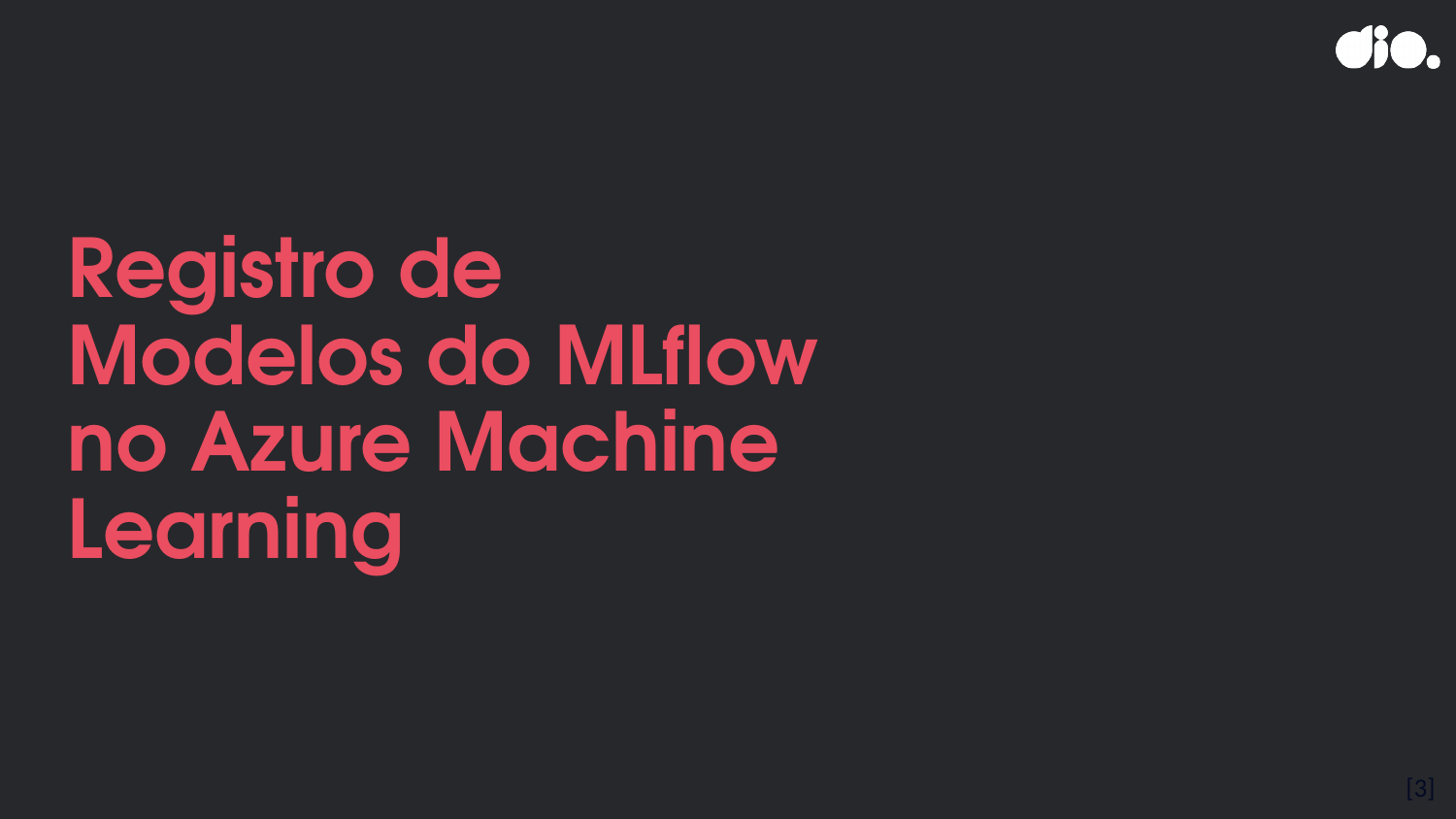

# Registro de Modelos do MLflow no Azure Machine Learning
[3]